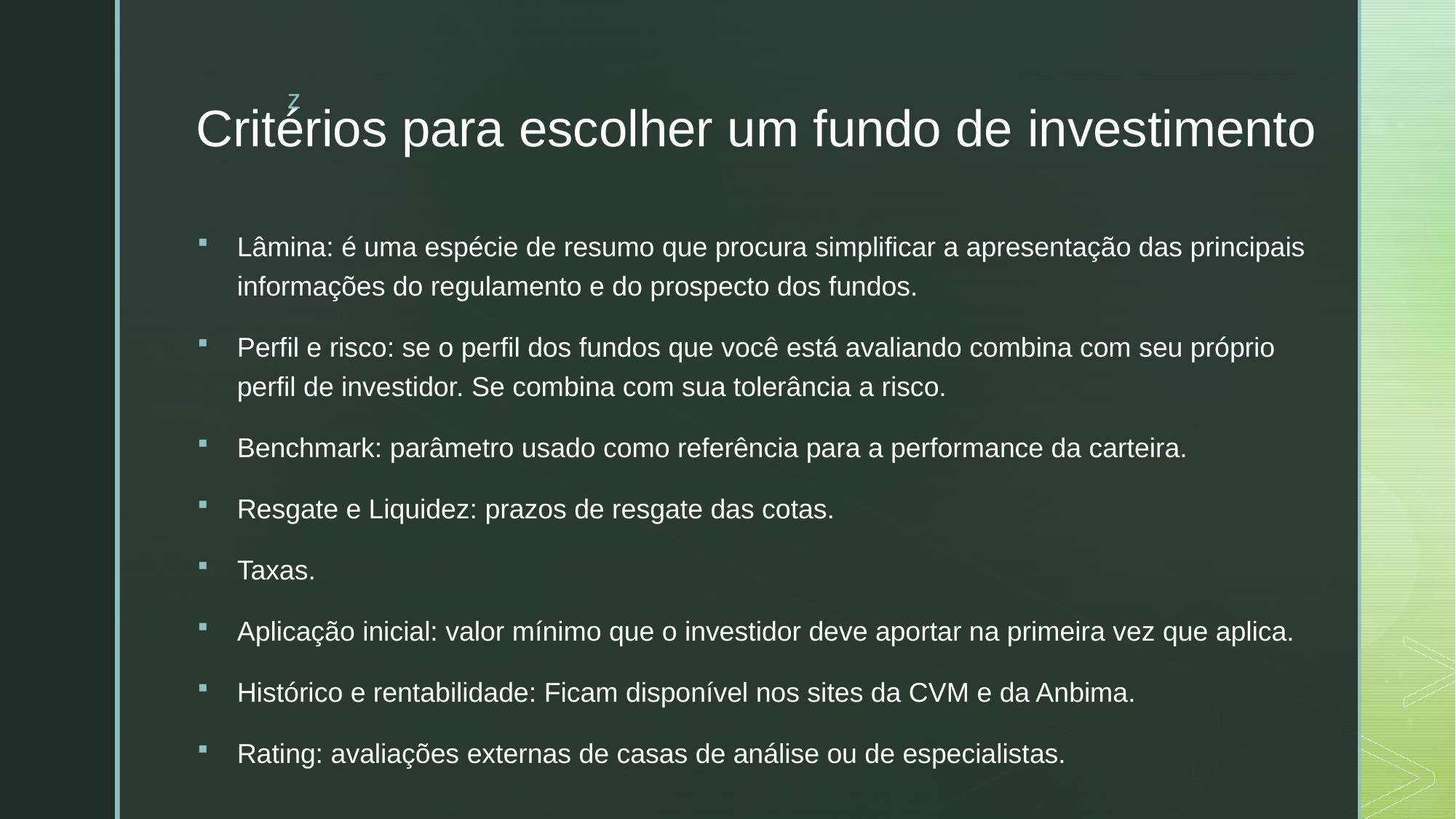

# Critérios para escolher um fundo de investimento
Lâmina: é uma espécie de resumo que procura simplificar a apresentação das principais informações do regulamento e do prospecto dos fundos.
Perfil e risco: se o perfil dos fundos que você está avaliando combina com seu próprio perfil de investidor. Se combina com sua tolerância a risco.
Benchmark: parâmetro usado como referência para a performance da carteira.
Resgate e Liquidez: prazos de resgate das cotas.
Taxas.
Aplicação inicial: valor mínimo que o investidor deve aportar na primeira vez que aplica.
Histórico e rentabilidade: Ficam disponível nos sites da CVM e da Anbima.
Rating: avaliações externas de casas de análise ou de especialistas.